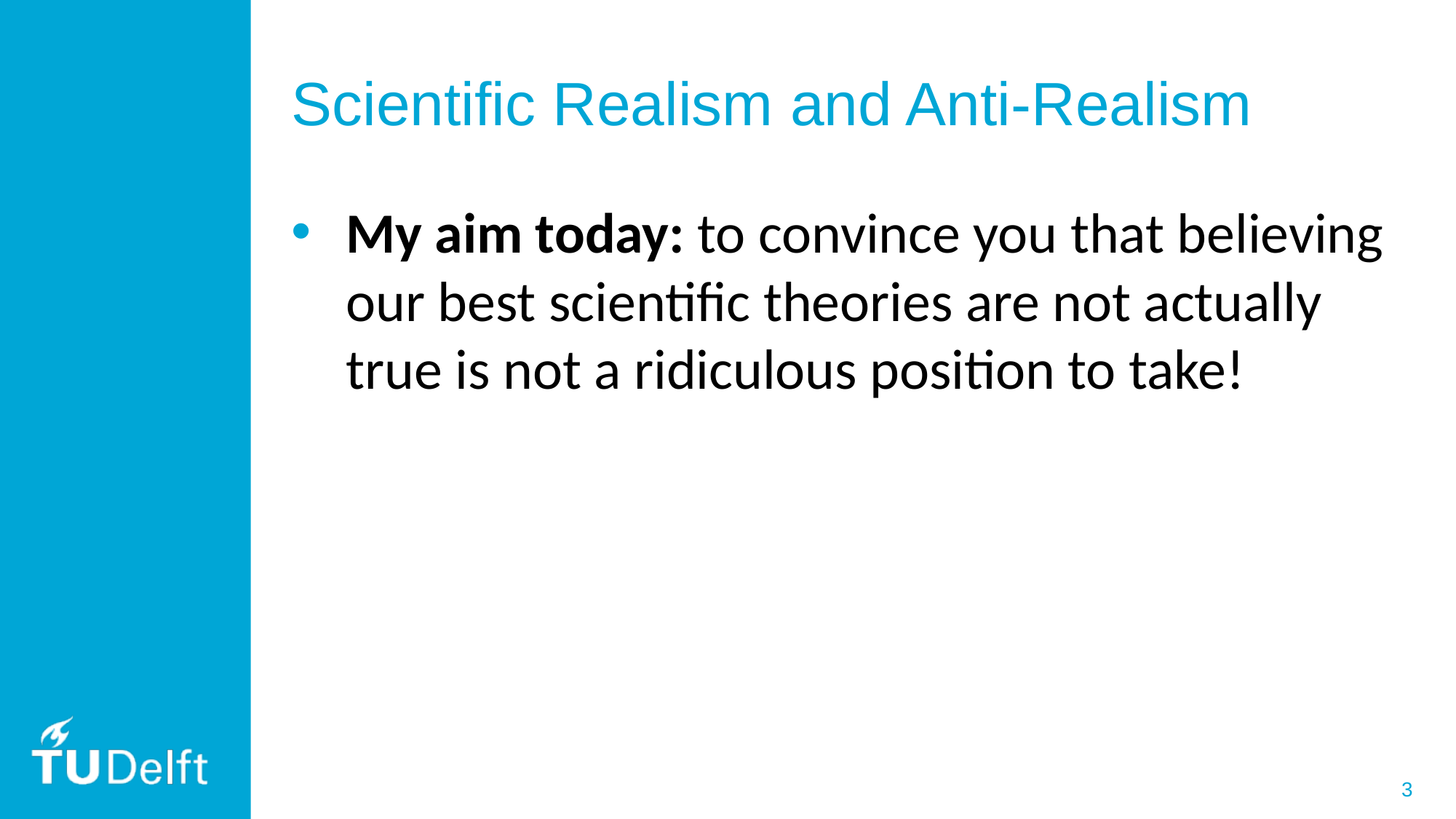

# Scientific Realism and Anti-Realism
My aim today: to convince you that believing our best scientific theories are not actually true is not a ridiculous position to take!